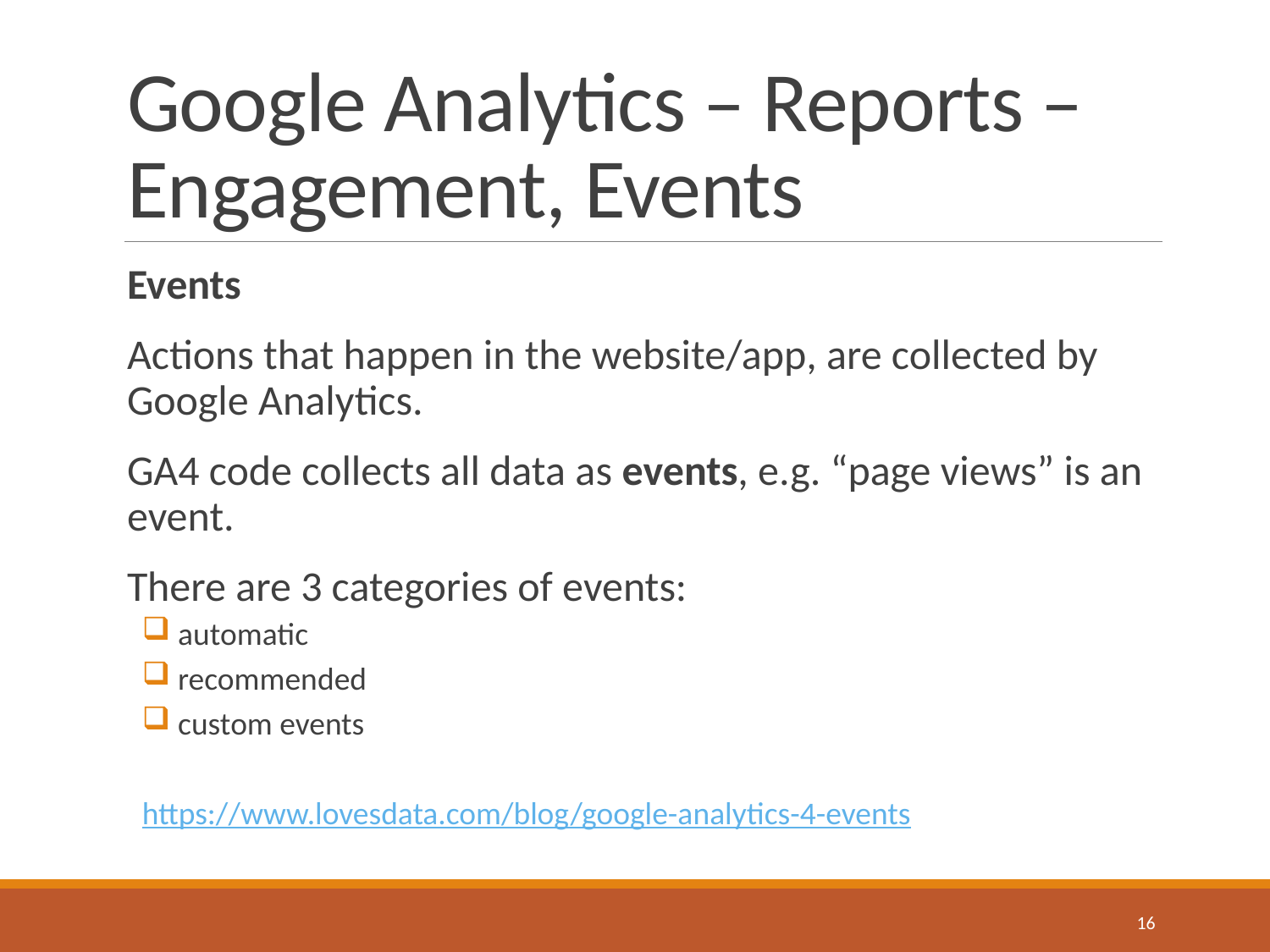

# Google Analytics – Reports – Engagement, Events
Events
Actions that happen in the website/app, are collected by Google Analytics.
GA4 code collects all data as events, e.g. “page views” is an event.
There are 3 categories of events:
 automatic
 recommended
 custom events

https://www.lovesdata.com/blog/google-analytics-4-events
16